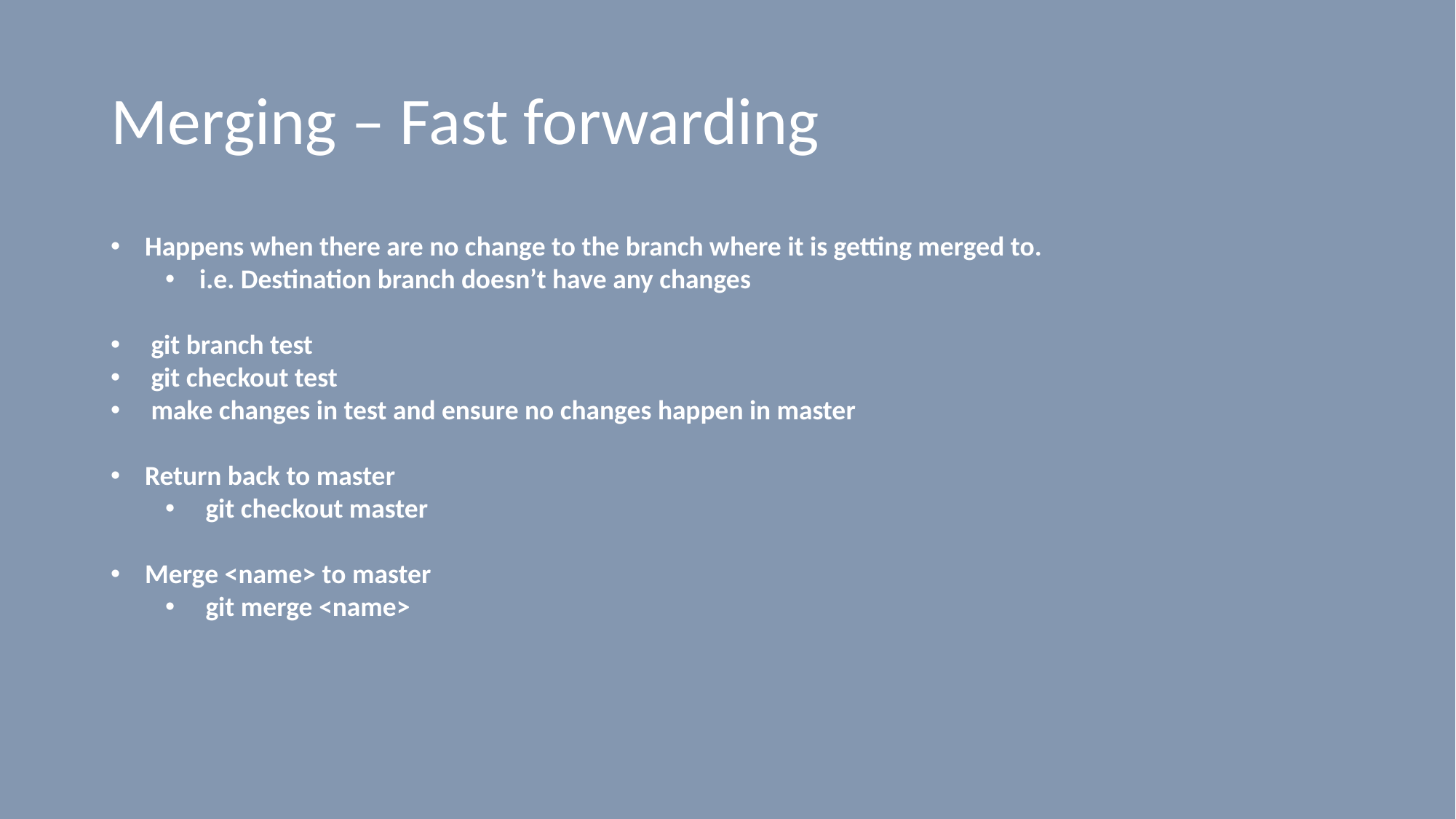

# Merging – Fast forwarding

Happens when there are no change to the branch where it is getting merged to.
i.e. Destination branch doesn’t have any changes

 git branch test
 git checkout test
 make changes in test and ensure no changes happen in master

Return back to master
 git checkout master

Merge <name> to master
 git merge <name>